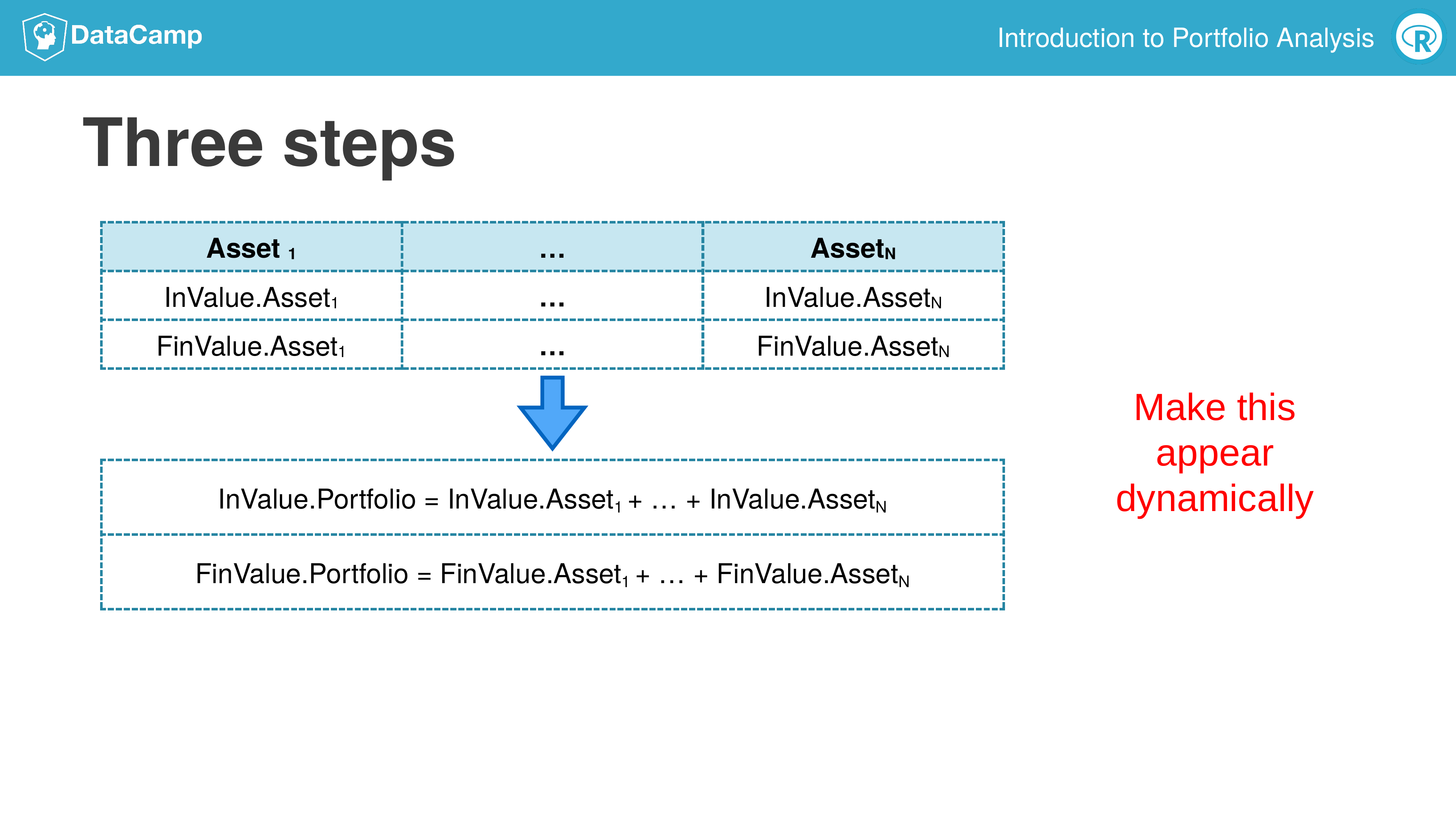

# Three steps
| Asset 1 | … | AssetN |
| --- | --- | --- |
| InValue.Asset1 | … | InValue.AssetN |
| FinValue.Asset1 | … | FinValue.AssetN |
Make this appear dynamically

| InValue.Portfolio = InValue.Asset1 + … + InValue.AssetN |
| --- |
| FinValue.Portfolio = FinValue.Asset1 + … + FinValue.AssetN |